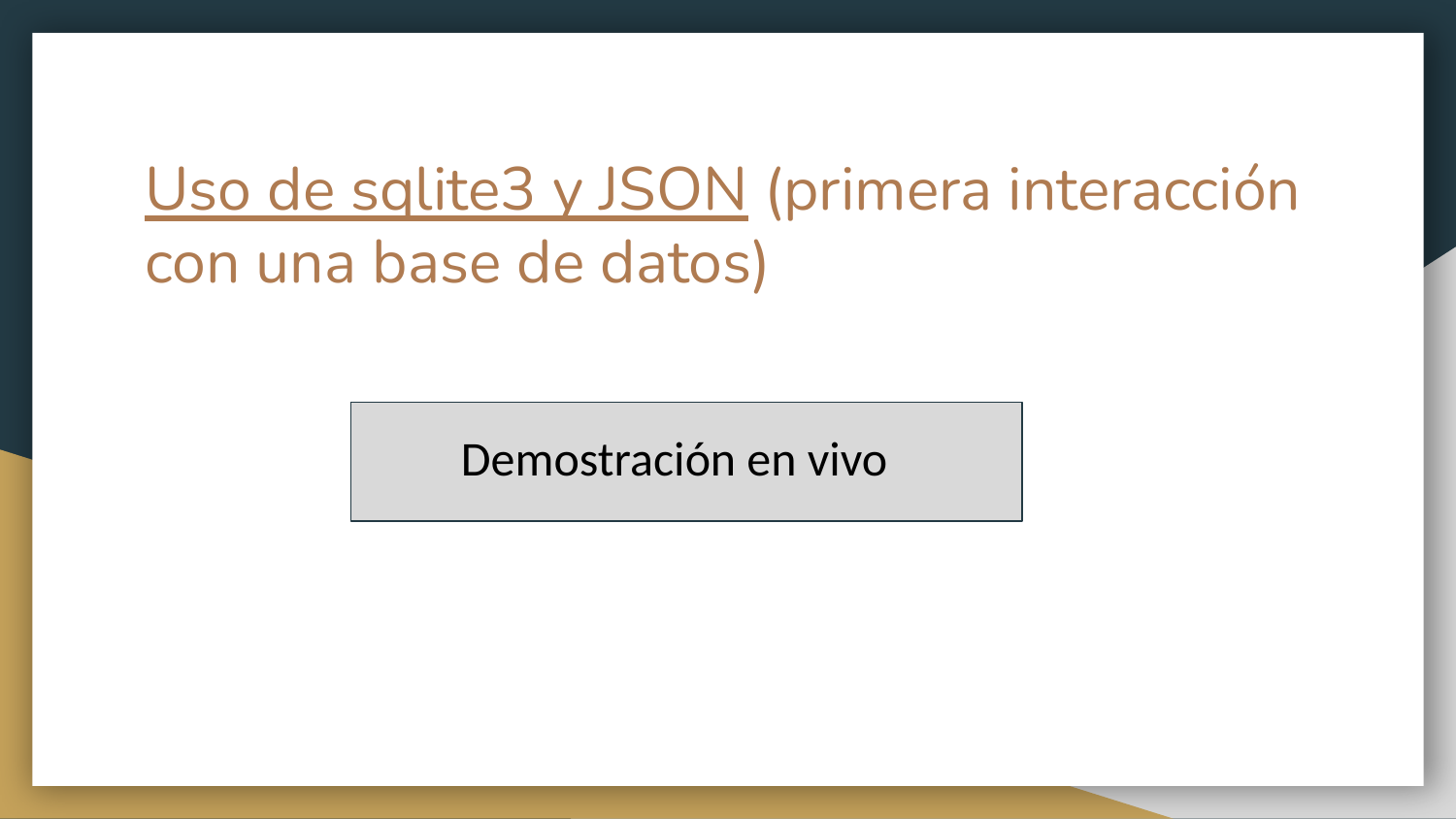

# Uso de sqlite3 y JSON (primera interacción con una base de datos)

Demostración en vivo